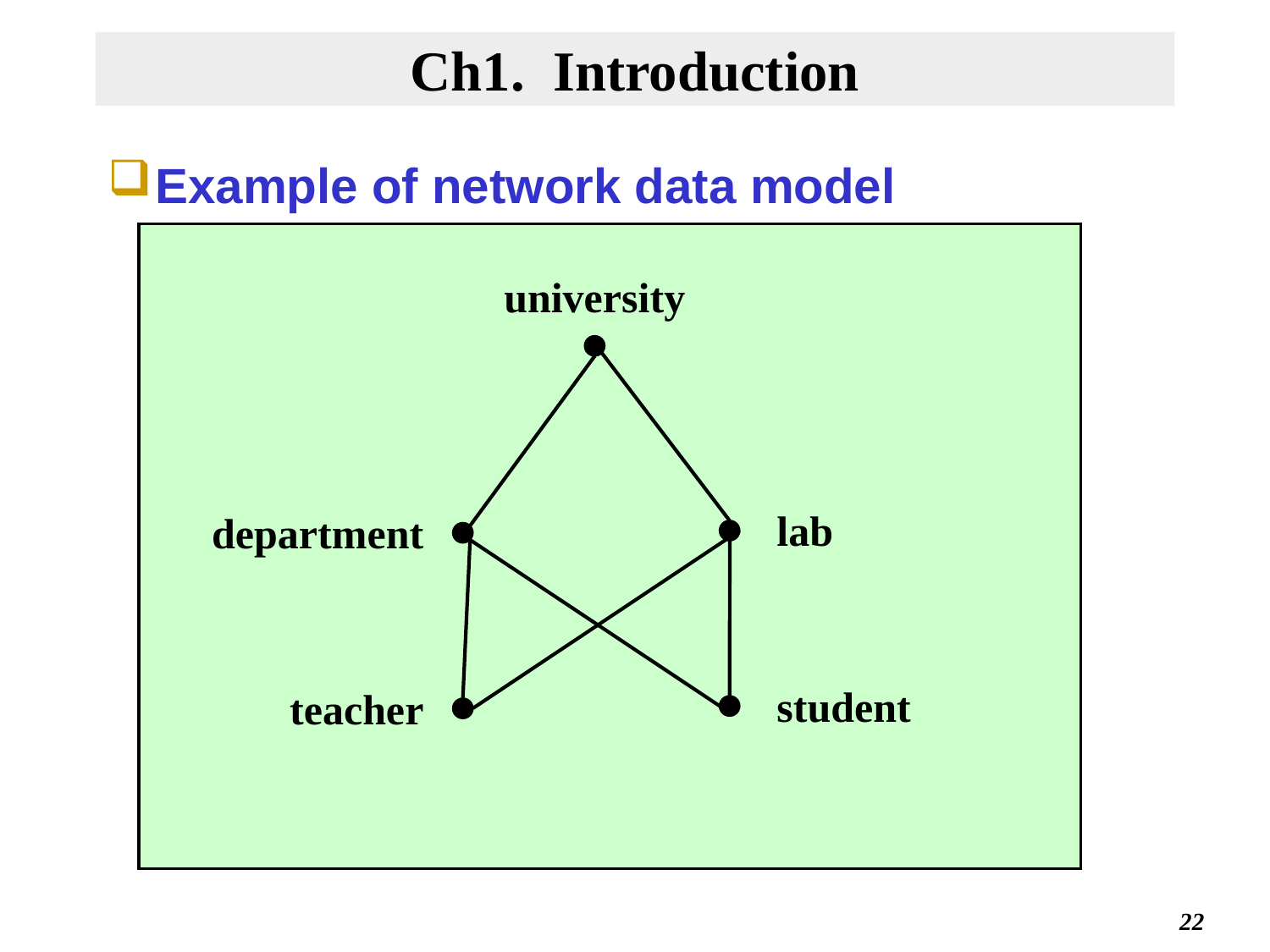

# Ch1.  Introduction
Example of network data model

university

lab

department

student

teacher

22